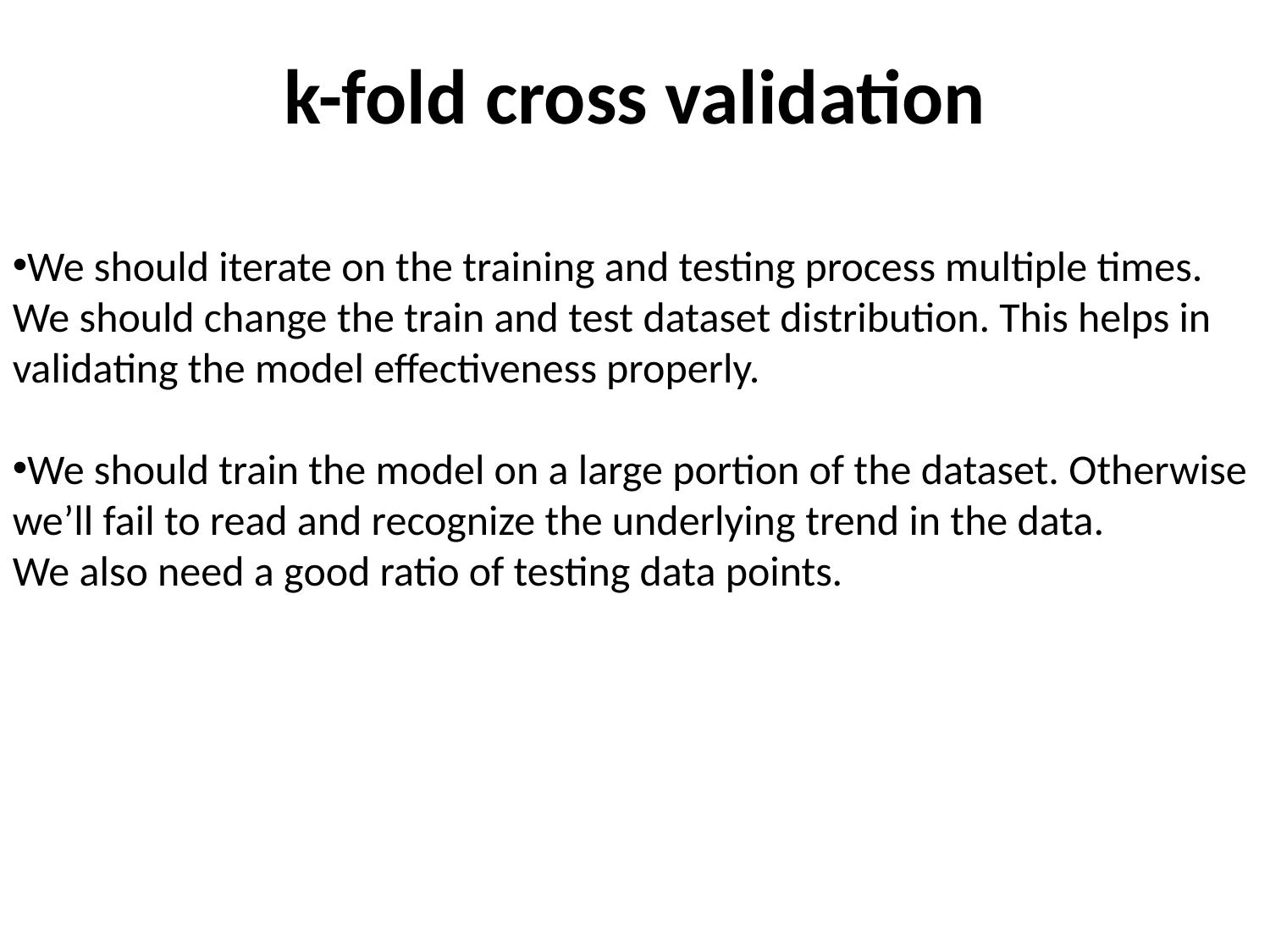

# k-fold cross validation
We should iterate on the training and testing process multiple times. We should change the train and test dataset distribution. This helps in validating the model effectiveness properly.

We should train the model on a large portion of the dataset. Otherwise we’ll fail to read and recognize the underlying trend in the data.
We also need a good ratio of testing data points.